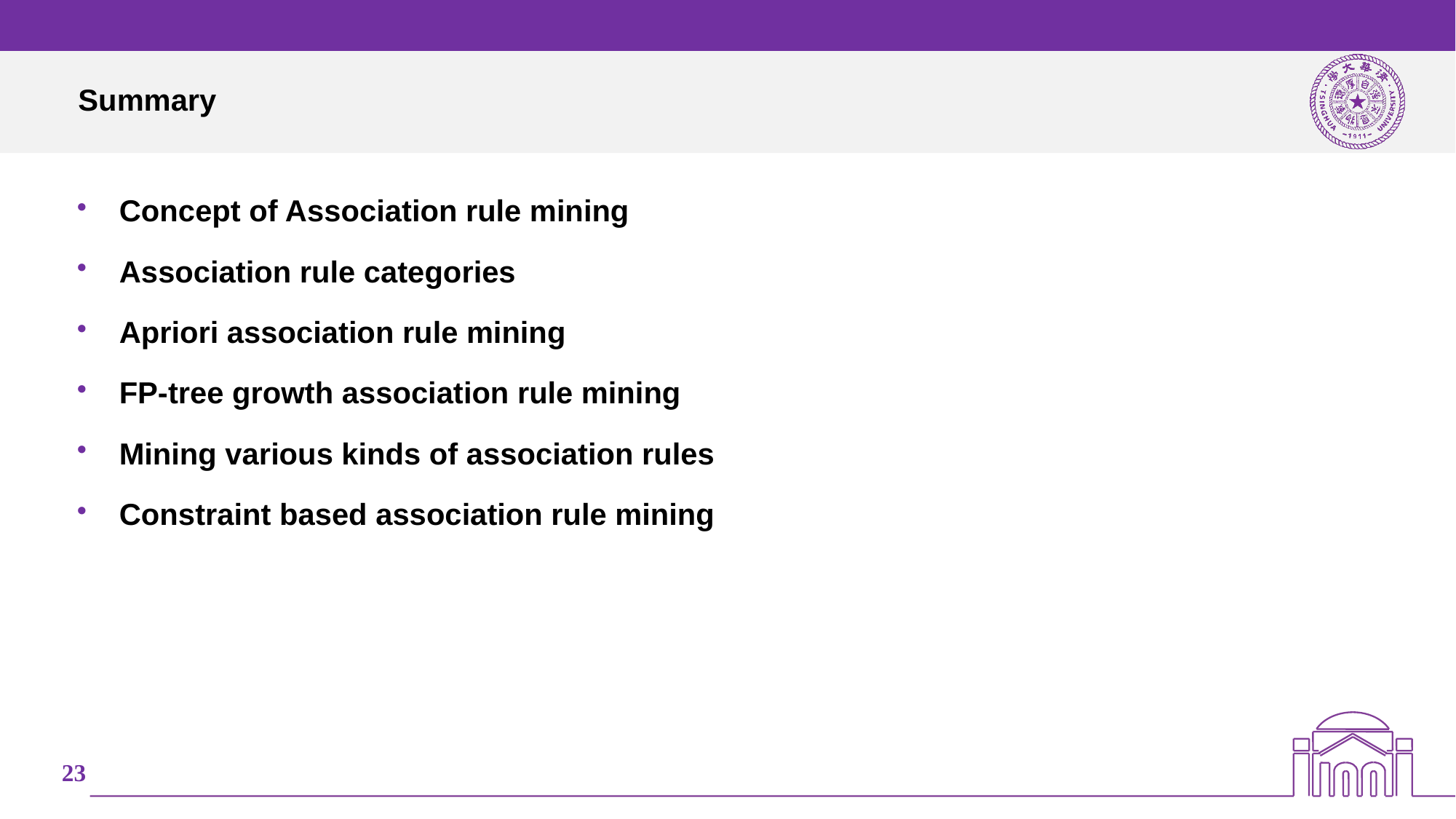

# Summary
Concept of Association rule mining
Association rule categories
Apriori association rule mining
FP-tree growth association rule mining
Mining various kinds of association rules
Constraint based association rule mining